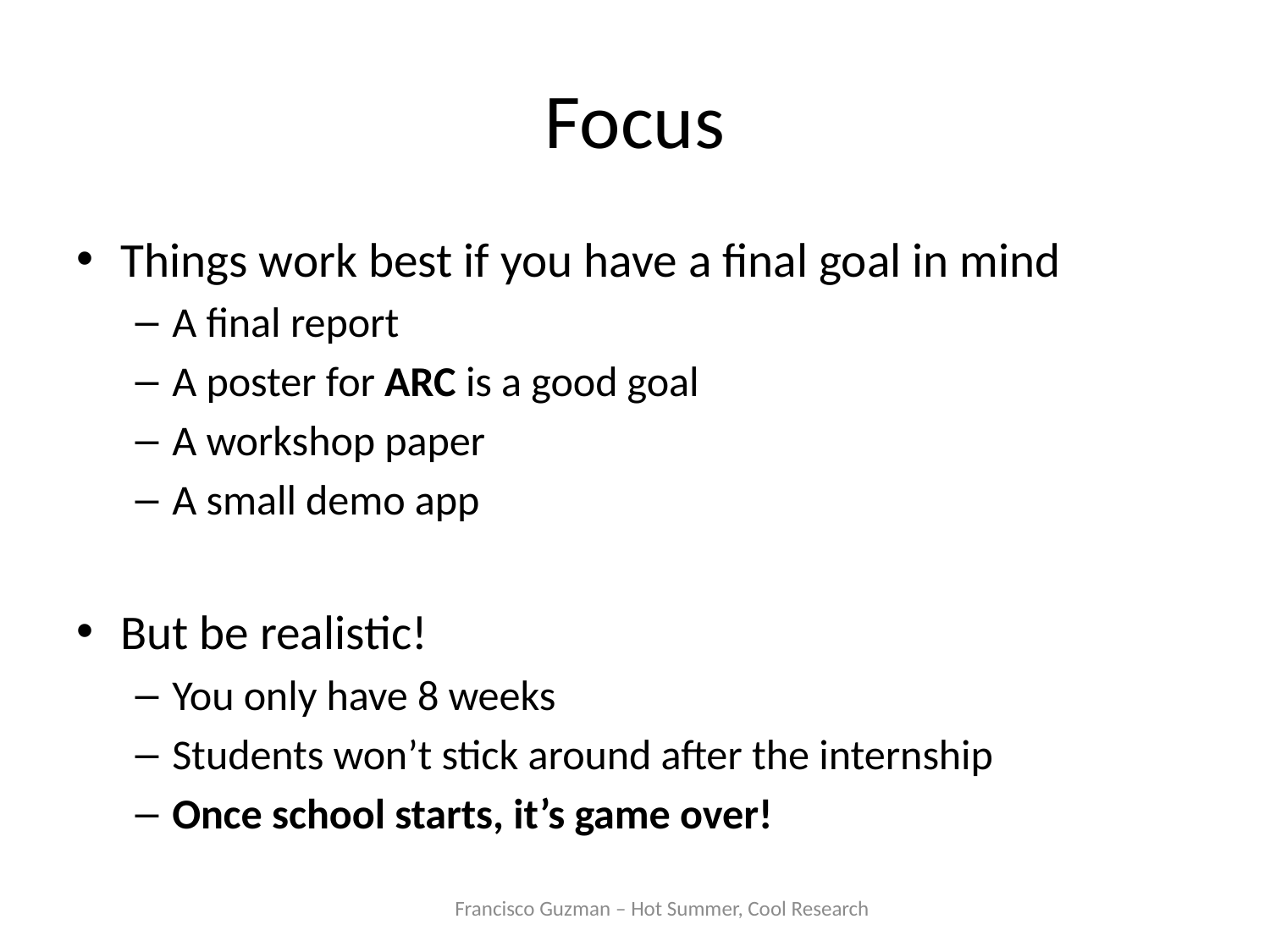

# Focus
Things work best if you have a final goal in mind
A final report
A poster for ARC is a good goal
A workshop paper
A small demo app

But be realistic!
You only have 8 weeks
Students won’t stick around after the internship
Once school starts, it’s game over!
Francisco Guzman – Hot Summer, Cool Research